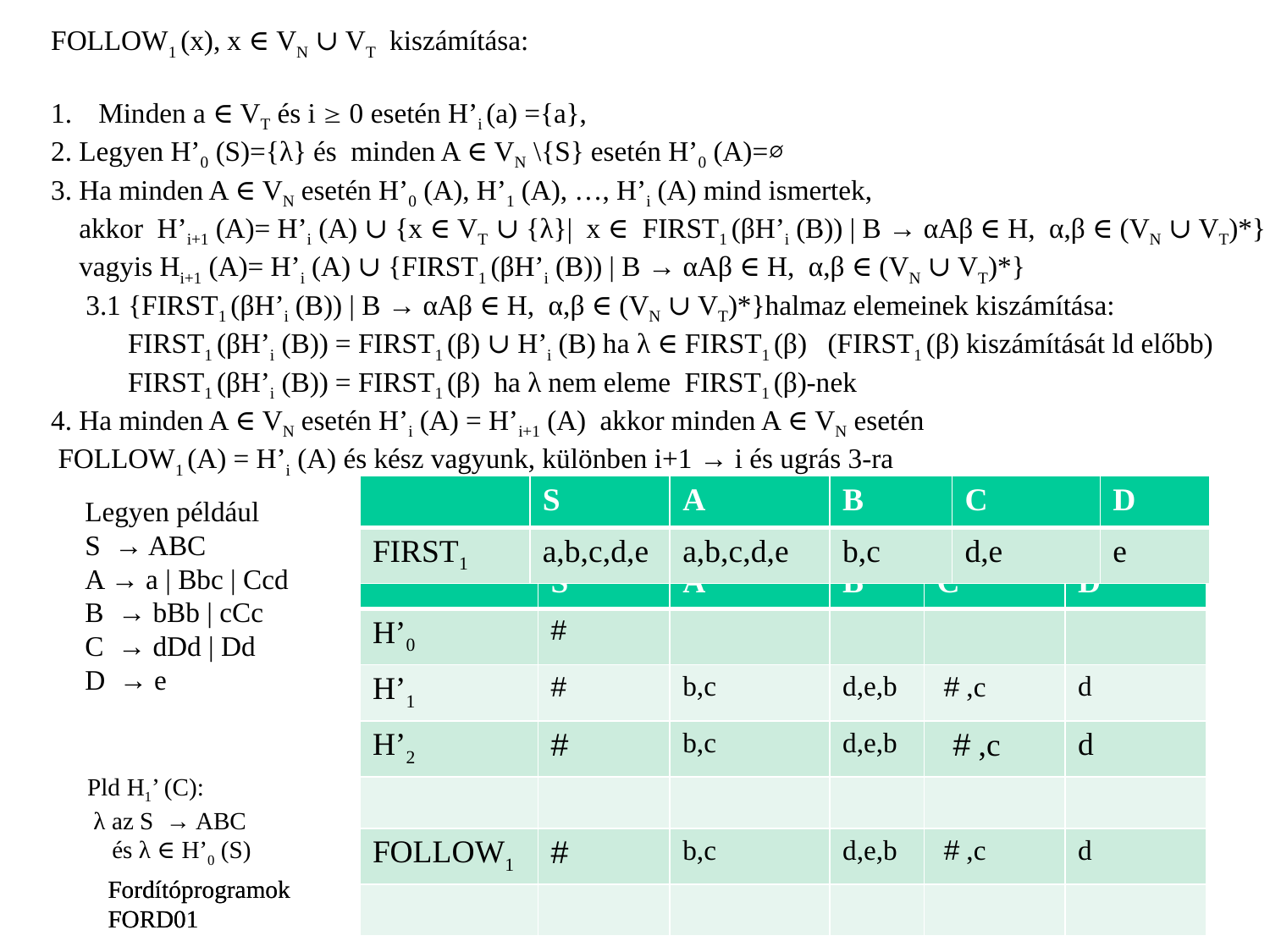

FOLLOW1 (x), x ∈ VN ∪ VT  kiszámítása:

Minden a ∈ VT és i ≥ 0 esetén H’i (a) ={a},
2. Legyen H’0 (S)={λ} és  minden A ∈ VN \{S} esetén H’0 (A)=∅
3. Ha minden A ∈ VN esetén H’0 (A), H’1 (A), …, H’i (A) mind ismertek,
    akkor  H’i+1 (A)= H’i (A) ∪ {x ∈ VT  ∪ {λ}|  x ∈  FIRST1 (βH’i (B)) | B → αAβ ∈ H,  α,β ∈ (VN ∪ VT)*}
    vagyis Hi+1 (A)= H’i (A) ∪ {FIRST1 (βH’i (B)) | B → αAβ ∈ H,  α,β ∈ (VN ∪ VT)*}
     3.1 {FIRST1 (βH’i (B)) | B → αAβ ∈ H,  α,β ∈ (VN ∪ VT)*}halmaz elemeinek kiszámítása:
           FIRST1 (βH’i (B)) = FIRST1 (β) ∪ H’i (B) ha λ ∈ FIRST1 (β)   (FIRST1 (β) kiszámítását ld előbb)
           FIRST1 (βH’i (B)) = FIRST1 (β)  ha λ nem eleme  FIRST1 (β)-nek
4. Ha minden A ∈ VN esetén H’i (A) = H’i+1 (A)  akkor minden A ∈ VN esetén
 FOLLOW1 (A) = H’i (A) és kész vagyunk, különben i+1 → i és ugrás 3-ra
|  | S | A | B | C | D |
| --- | --- | --- | --- | --- | --- |
| FIRST1 | a,b,c,d,e | a,b,c,d,e | b,c | d,e | e |
Legyen például
S  → ABC
A → a | Bbc | Ccd
B  → bBb | cCc
C  → dDd | Dd
D  → e

|  | S | A | B | C | D |
| --- | --- | --- | --- | --- | --- |
| H’0 | # |  |  |  |  |
| H’1 | # | b,c | d,e,b | # ,c | d |
| H’2 | # | b,c | d,e,b | # ,c | d |
|  |  |  |  |  |  |
| FOLLOW1 | # | b,c | d,e,b | # ,c | d |
|  |  |  |  |  |  |
Pld H1’ (C):
 λ az S  → ABC
    és λ ∈ H’0 (S)
Fordítóprogramok FORD01
Fordítóprogramok FORD01
74
74